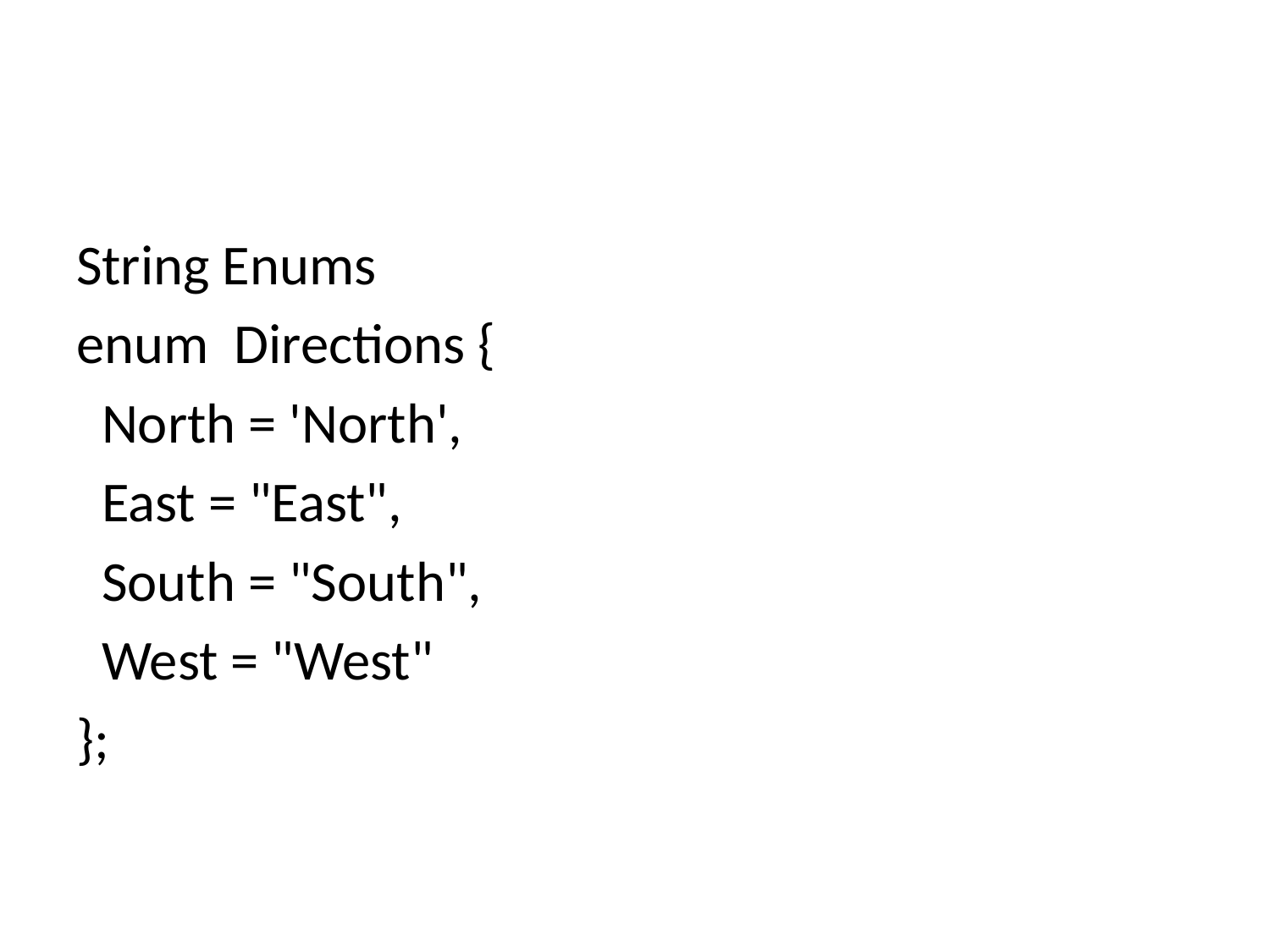

#
String Enums
enum  Directions {
  North = 'North',
  East = "East",
  South = "South",
  West = "West"
};